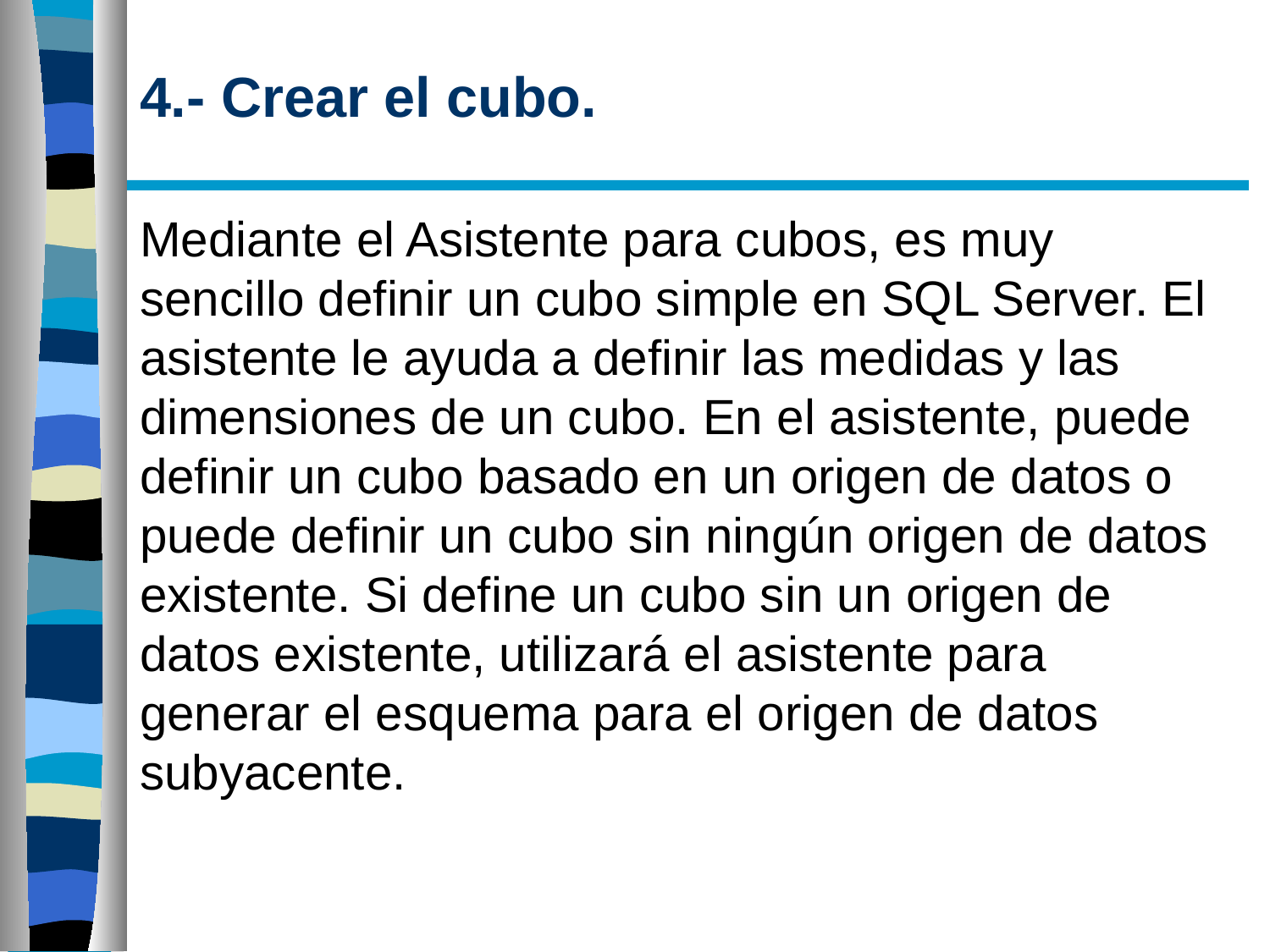

# 4.- Crear el cubo.
Mediante el Asistente para cubos, es muy sencillo definir un cubo simple en SQL Server. El asistente le ayuda a definir las medidas y las dimensiones de un cubo. En el asistente, puede definir un cubo basado en un origen de datos o puede definir un cubo sin ningún origen de datos existente. Si define un cubo sin un origen de datos existente, utilizará el asistente para generar el esquema para el origen de datos subyacente.